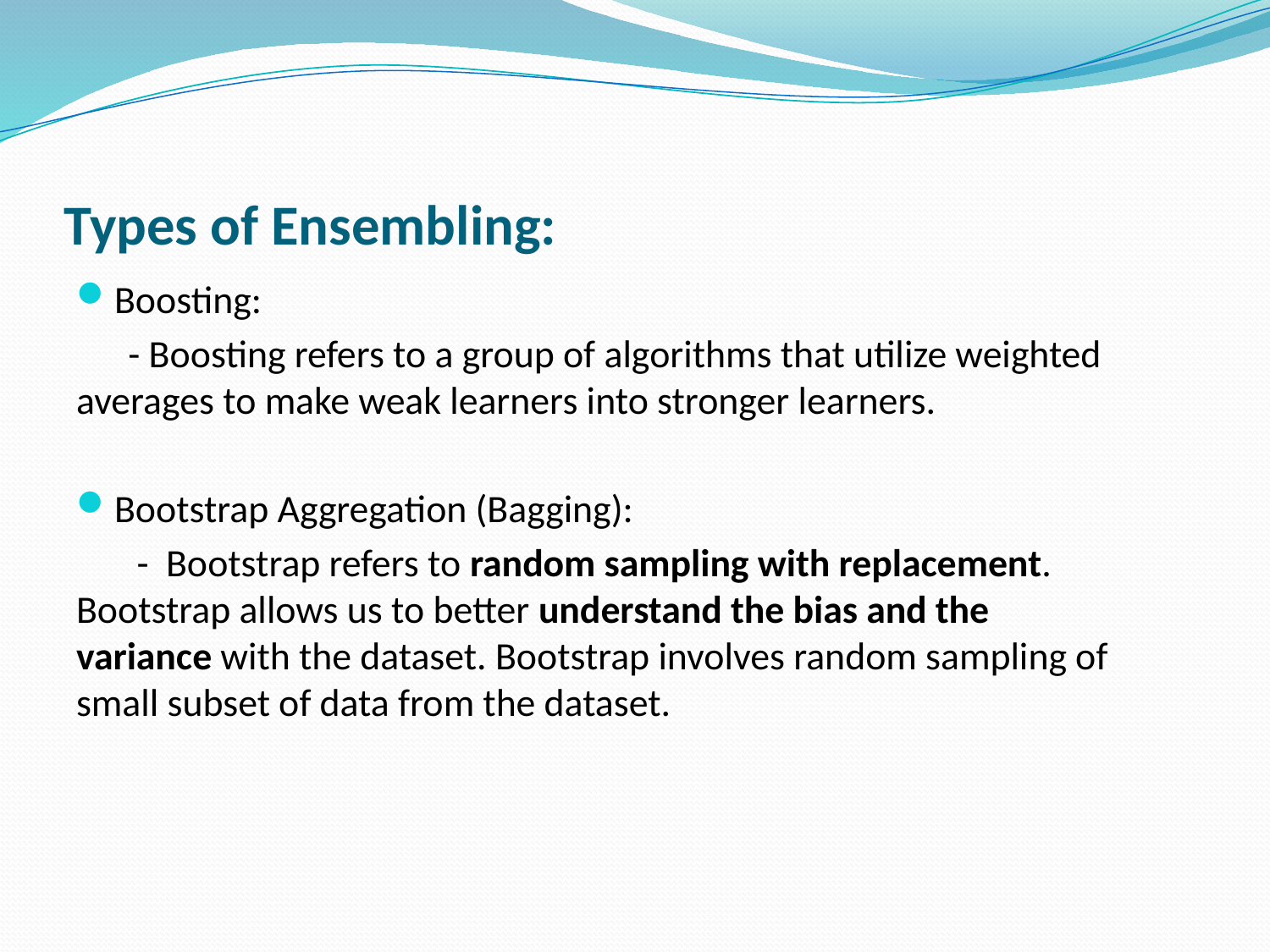

# Types of Ensembling:
Boosting:
      - Boosting refers to a group of algorithms that utilize weighted averages to make weak learners into stronger learners.

Bootstrap Aggregation (Bagging):
       -  Bootstrap refers to random sampling with replacement. Bootstrap allows us to better understand the bias and the variance with the dataset. Bootstrap involves random sampling of small subset of data from the dataset.